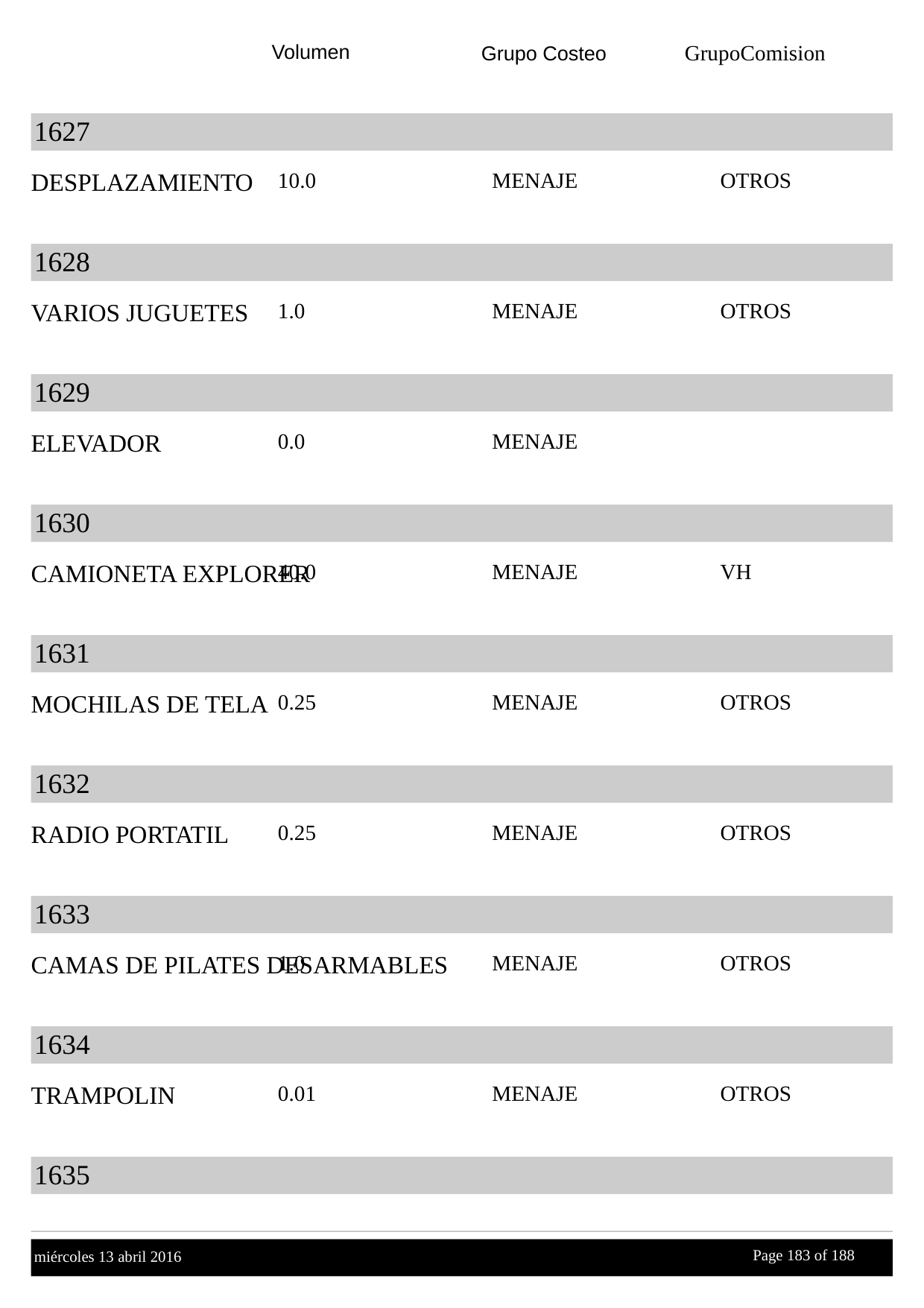

Volumen
GrupoComision
Grupo Costeo

1627
DESPLAZAMIENTO
10.0
MENAJE
OTROS

1628
VARIOS JUGUETES
1.0
MENAJE
OTROS

1629
ELEVADOR
0.0
MENAJE

1630
CAMIONETA EXPLORER
40.0
MENAJE
VH

1631
MOCHILAS DE TELA
0.25
MENAJE
OTROS

1632
RADIO PORTATIL
0.25
MENAJE
OTROS

1633
CAMAS DE PILATES DESARMABLES
1.0
MENAJE
OTROS

1634
TRAMPOLIN
0.01
MENAJE
OTROS

1635

Page 183 of
 188
miércoles 13 abril 2016